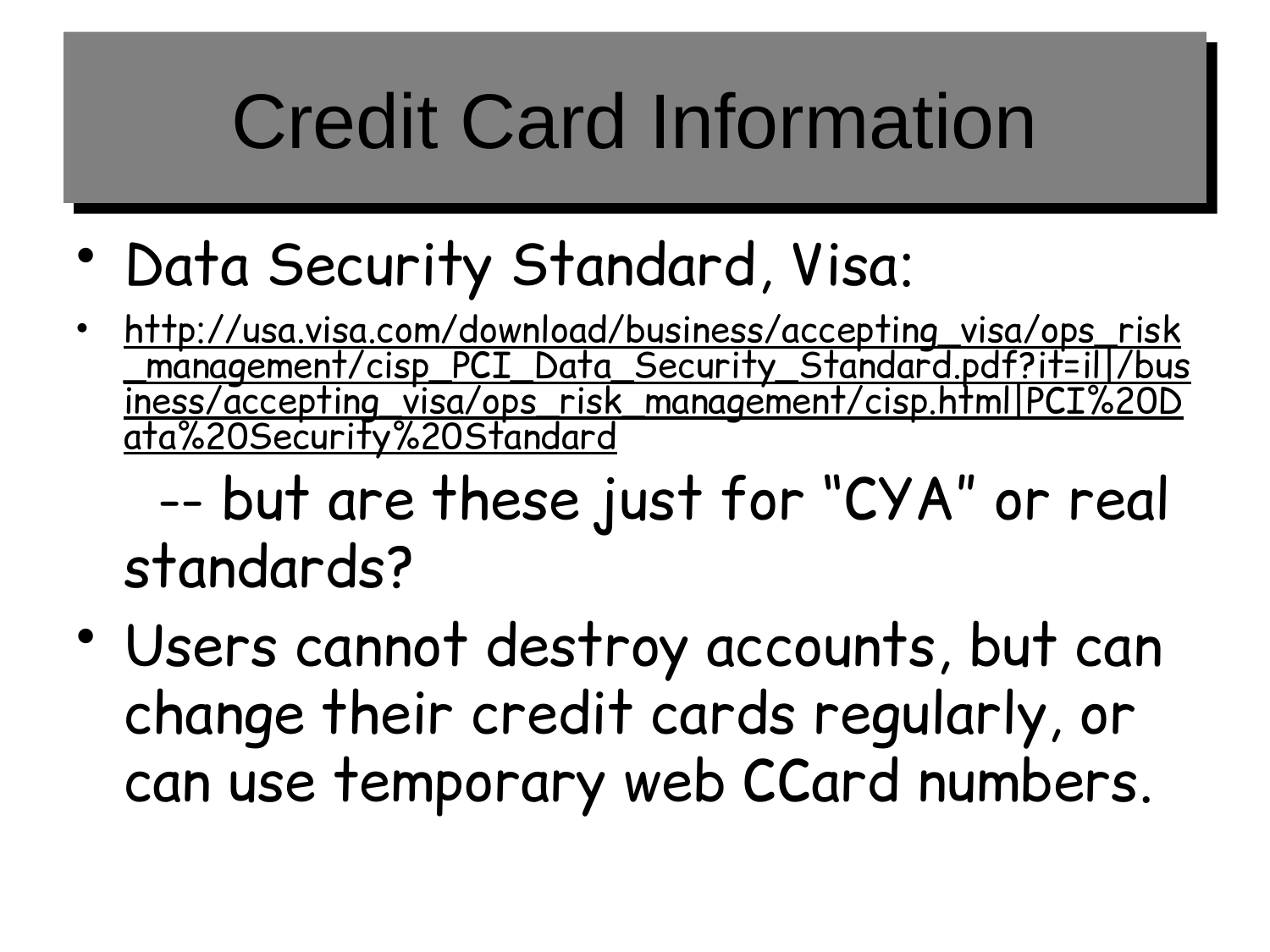

# Credit Card Information
Data Security Standard, Visa:
http://usa.visa.com/download/business/accepting_visa/ops_risk_management/cisp_PCI_Data_Security_Standard.pdf?it=il|/business/accepting_visa/ops_risk_management/cisp.html|PCI%20Data%20Security%20Standard  -- but are these just for “CYA” or real standards?
Users cannot destroy accounts, but can change their credit cards regularly, or can use temporary web CCard numbers.